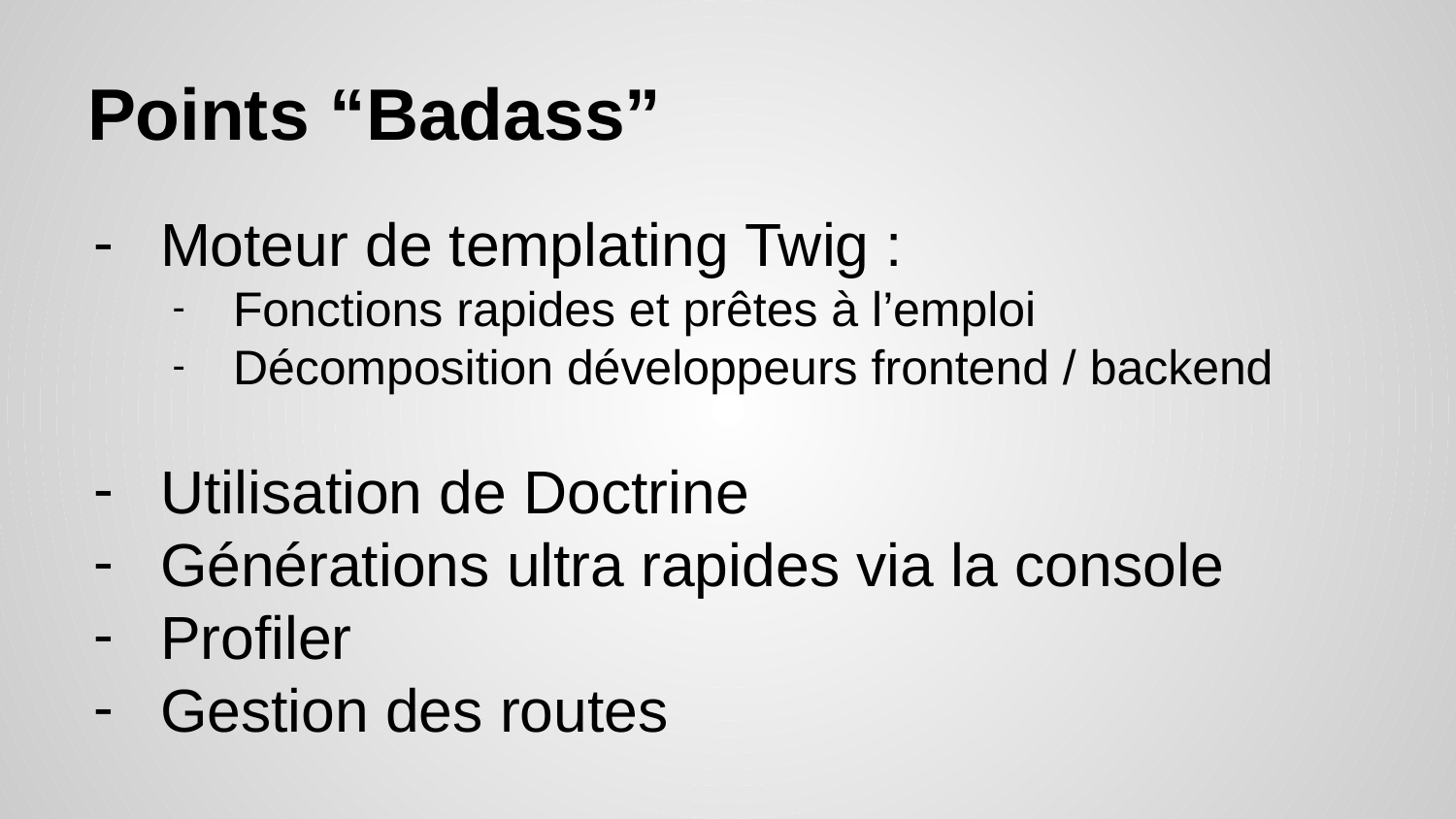

# Points “Badass”
Moteur de templating Twig :
Fonctions rapides et prêtes à l’emploi
Décomposition développeurs frontend / backend
Utilisation de Doctrine
Générations ultra rapides via la console
Profiler
Gestion des routes